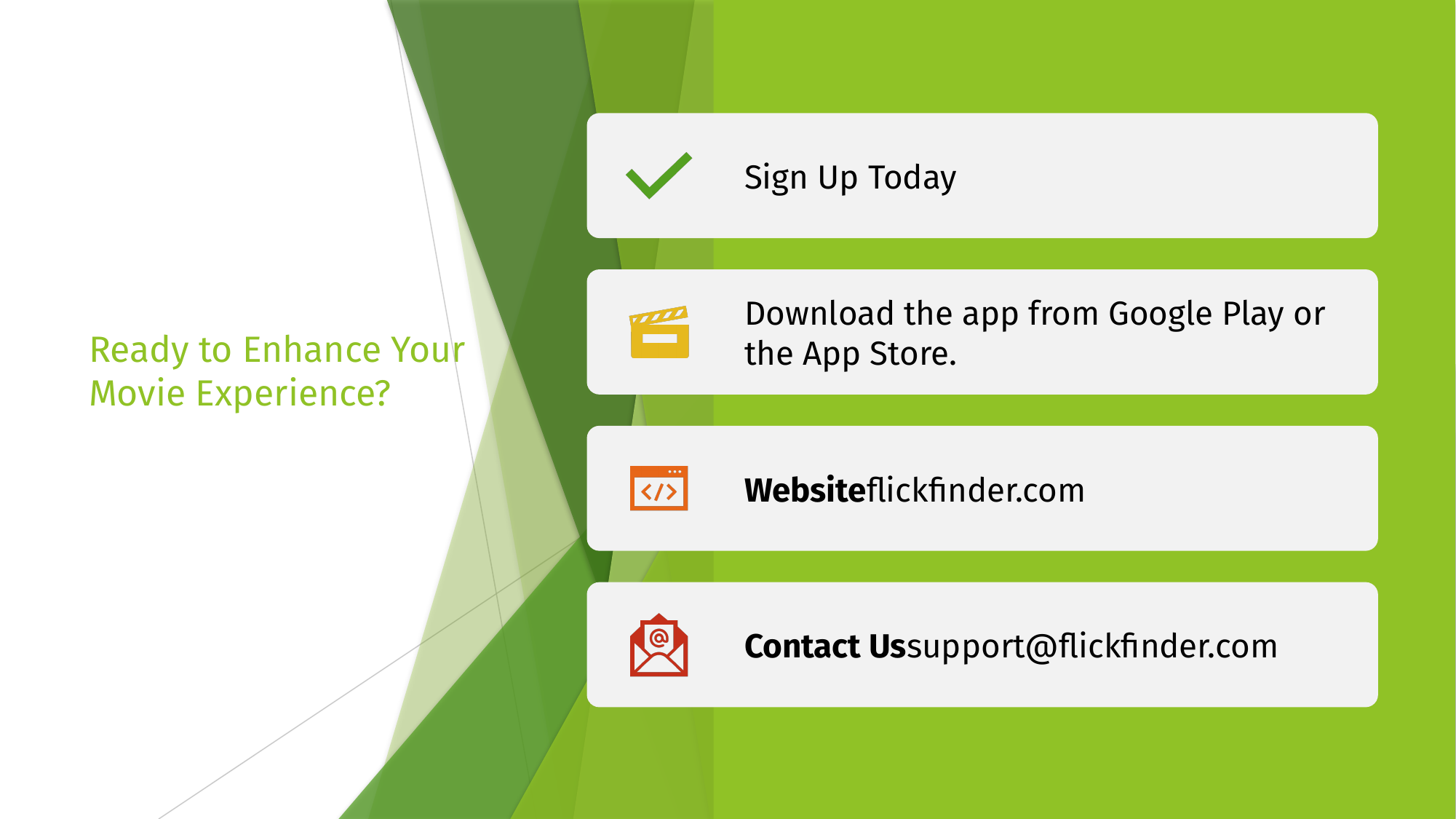

Sign Up Today
Download the app from Google Play or the App Store.
Websiteflickfinder.com
Contact Ussupport@flickfinder.com
# Ready to Enhance Your Movie Experience?